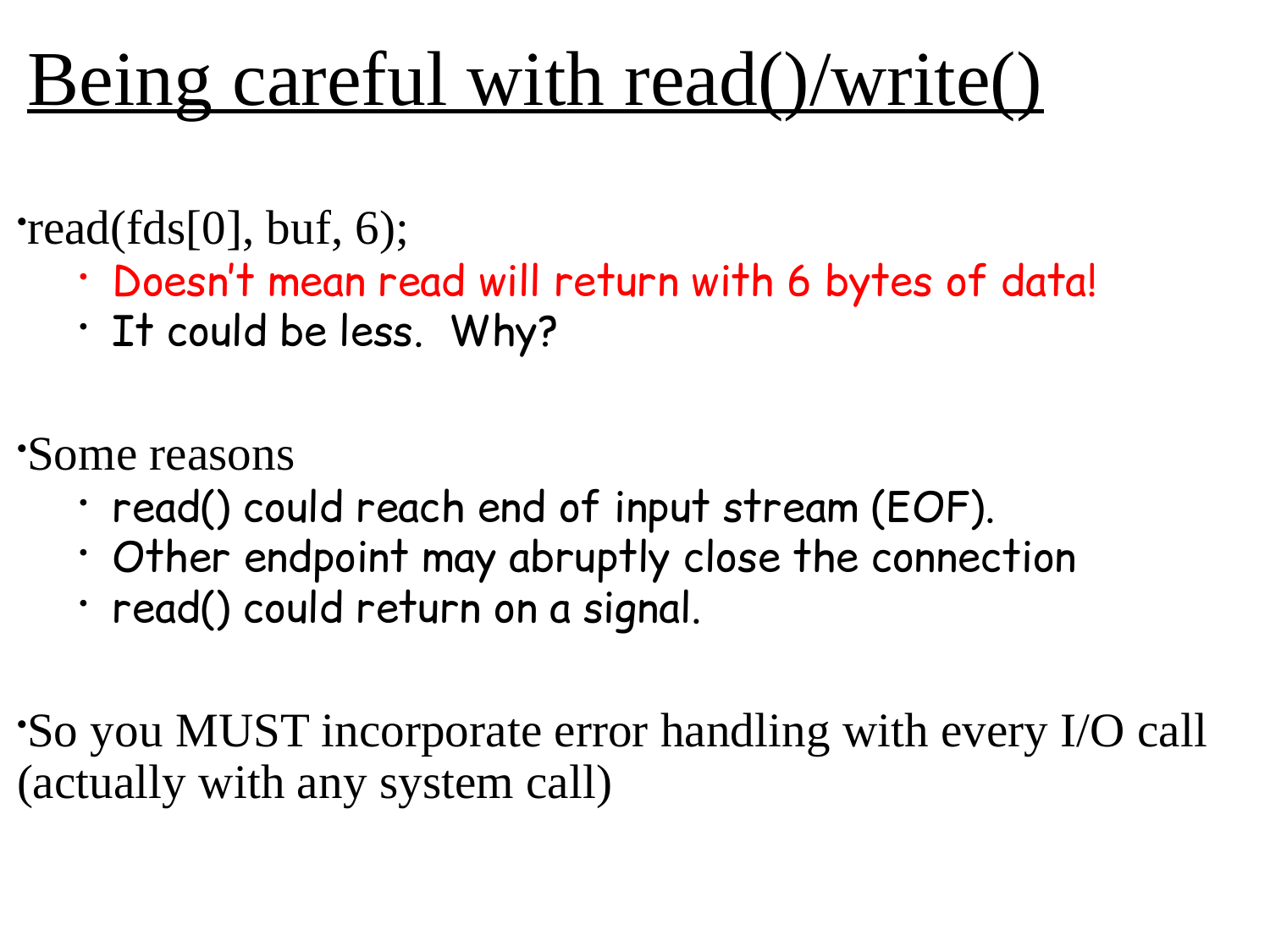

# Being careful with read()/write()
read(fds[0], buf, 6);
Doesn’t mean read will return with 6 bytes of data!
It could be less.  Why?

Some reasons
read() could reach end of input stream (EOF).
Other endpoint may abruptly close the connection
read() could return on a signal.

So you MUST incorporate error handling with every I/O call (actually with any system call)